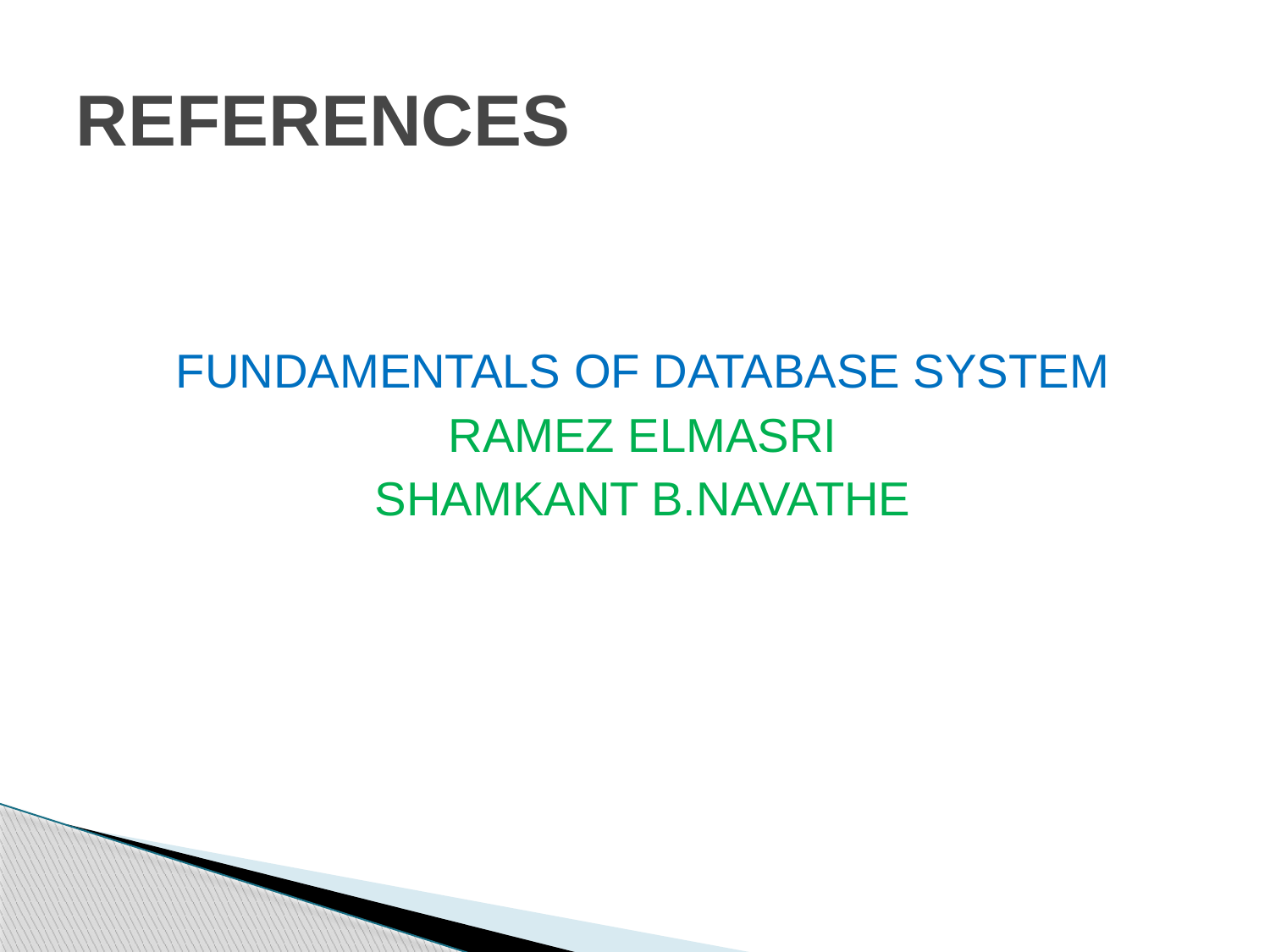

# REFERENCES

FUNDAMENTALS OF DATABASE SYSTEM
RAMEZ ELMASRI
SHAMKANT B.NAVATHE